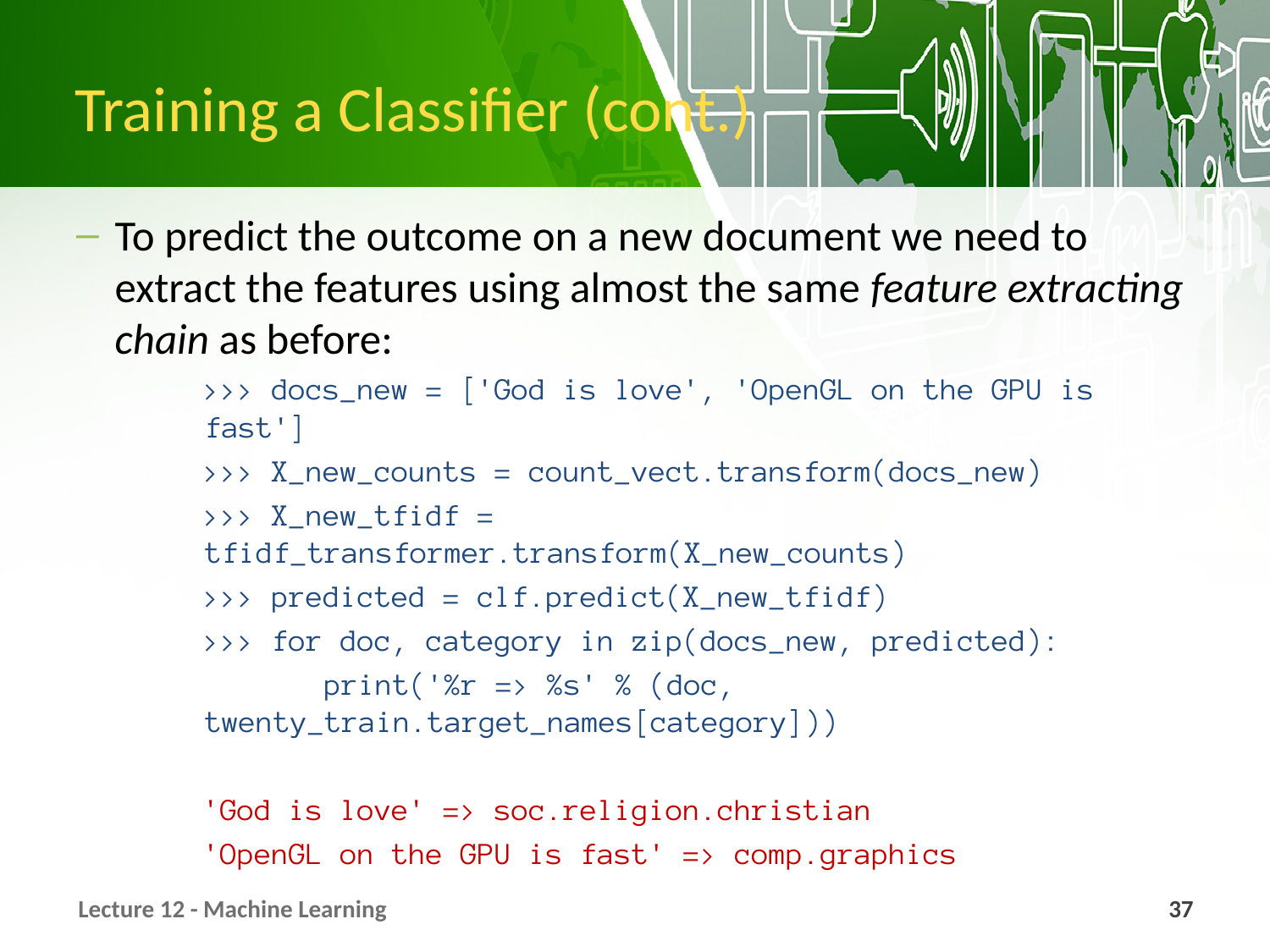

# Training a Classifier (cont.)
To predict the outcome on a new document we need to extract the features using almost the same feature extracting chain as before:
>>> docs_new = ['God is love', 'OpenGL on the GPU is fast']
>>> X_new_counts = count_vect.transform(docs_new)
>>> X_new_tfidf = tfidf_transformer.transform(X_new_counts)
>>> predicted = clf.predict(X_new_tfidf)
>>> for doc, category in zip(docs_new, predicted):
     	print('%r => %s' % (doc, twenty_train.target_names[category]))

'God is love' => soc.religion.christian
'OpenGL on the GPU is fast' => comp.graphics
Lecture 12 - Machine Learning
37